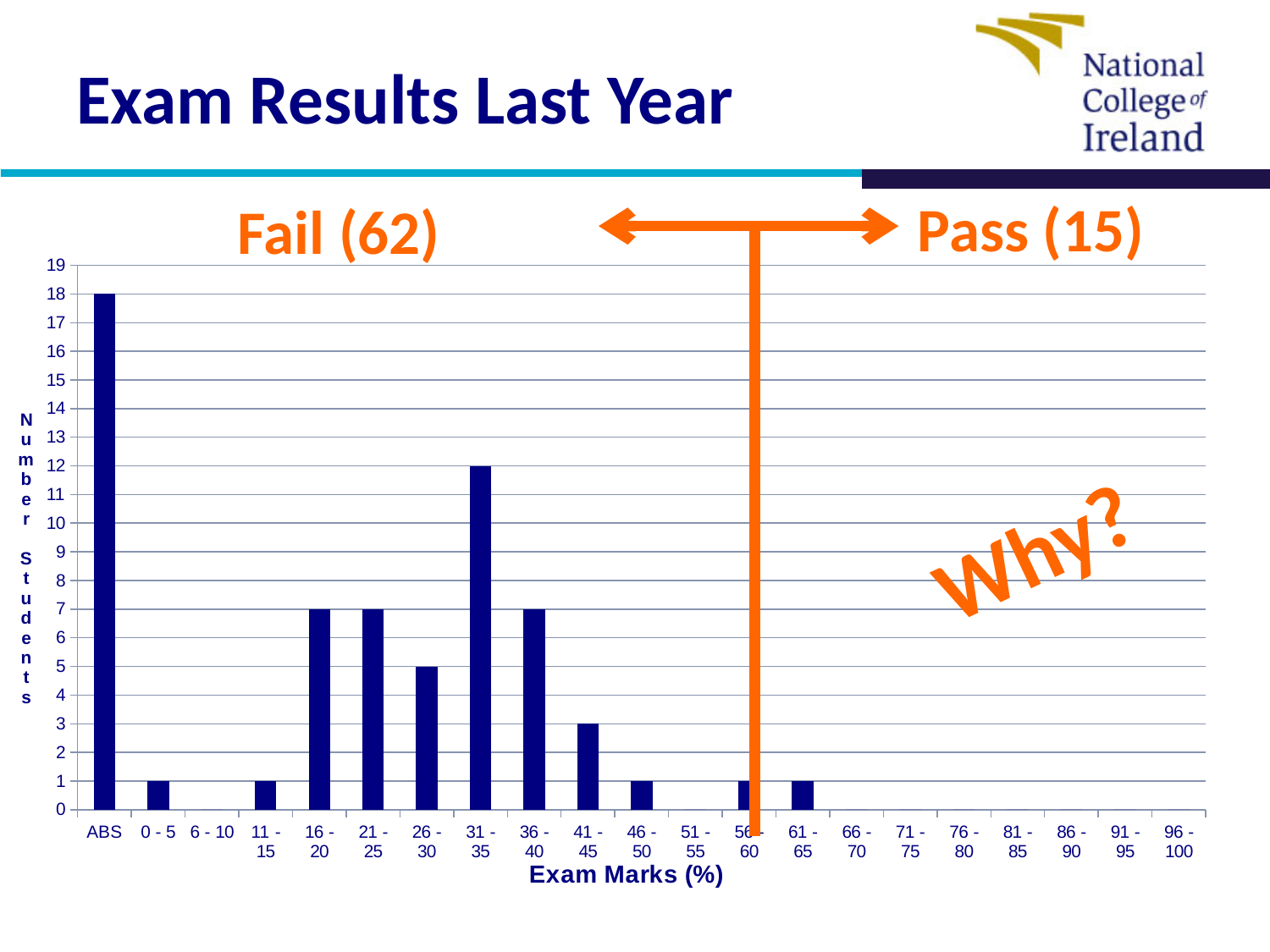

# Exam Results Last Year
Pass (15)
Fail (62)

### Chart

| Category |  |
|---|---|
| ABS | 18.0 |
| 0 - 5 | 1.0 |
| 6 - 10 | 0.0 |
| 11 - 15 | 1.0 |
| 16 - 20 | 7.0 |
| 21 - 25 | 7.0 |
| 26 - 30 | 5.0 |
| 31 - 35 | 12.0 |
| 36 - 40 | 7.0 |
| 41 - 45 | 3.0 |
| 46 - 50 | 1.0 |
| 51 - 55 | 0.0 |
| 56 - 60 | 1.0 |
| 61 - 65 | 1.0 |
| 66 - 70 | 0.0 |
| 71 - 75 | 0.0 |
| 76 - 80 | 0.0 |
| 81 - 85 | 0.0 |
| 86 - 90 | 0.0 |
| 91 - 95 | 0.0 |
| 96 - 100 | 0.0 |
Why?